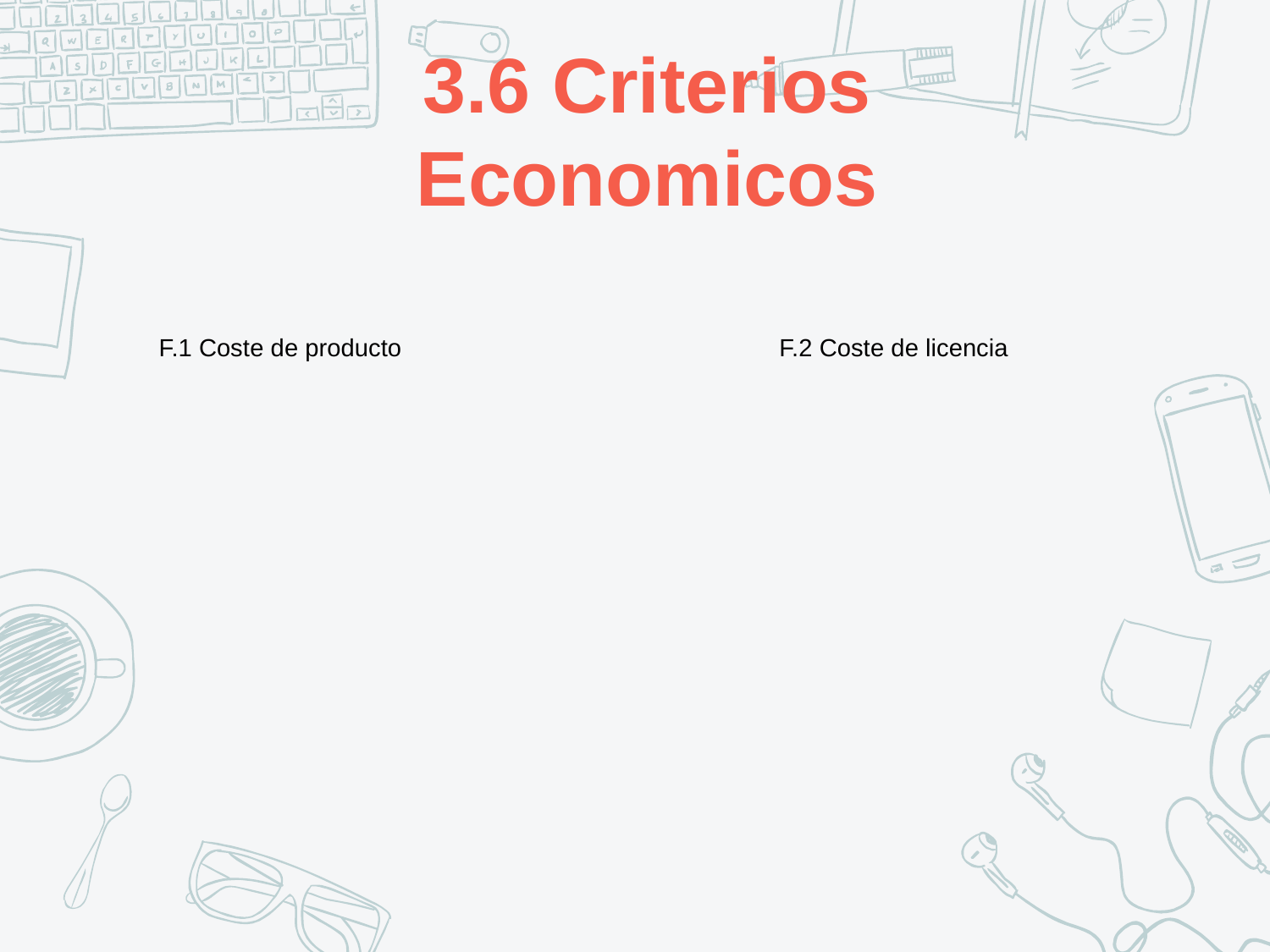

# 3.6 Criterios Economicos
F.1 Coste de producto
F.2 Coste de licencia